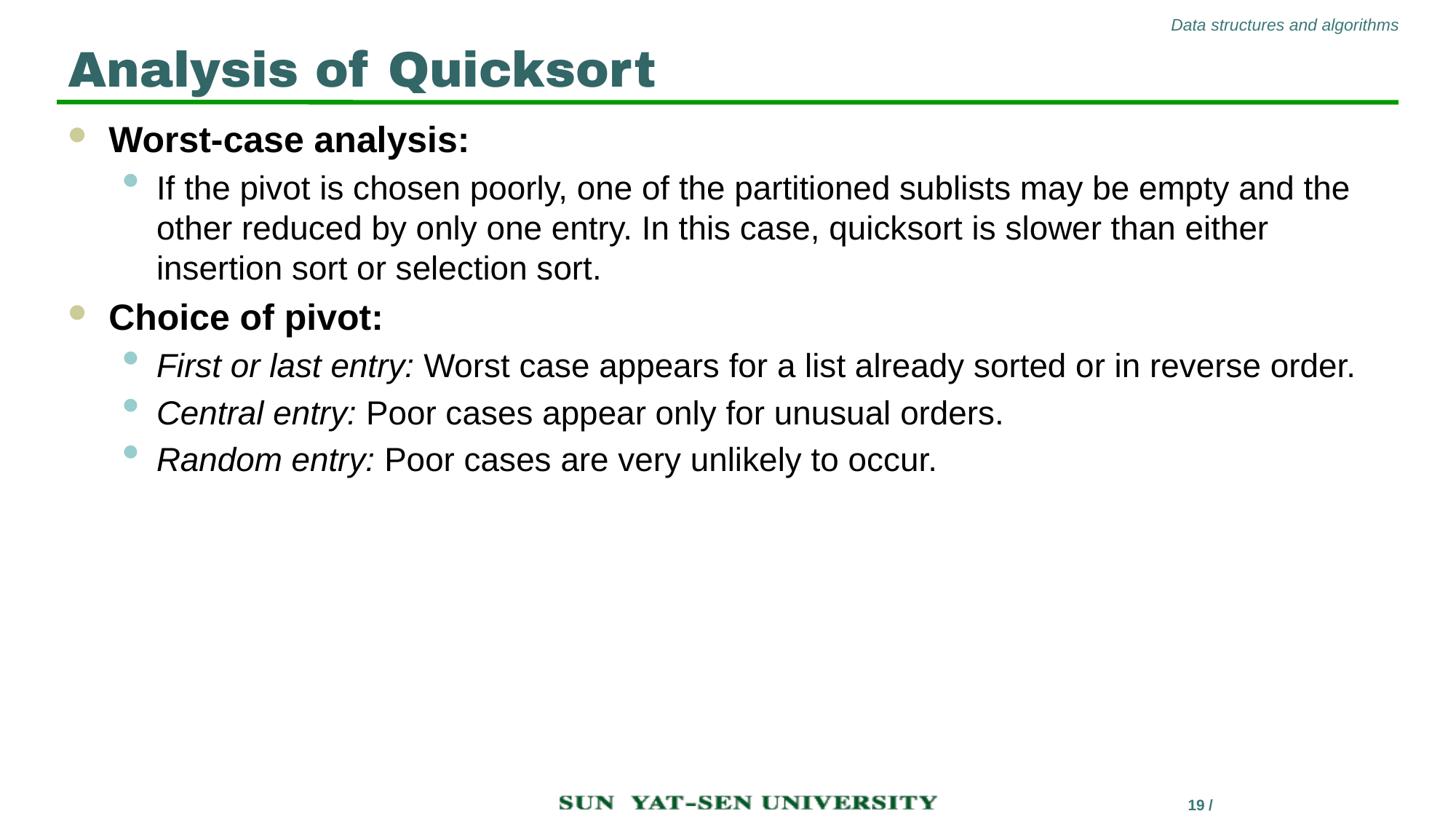

# Analysis of Quicksort
Worst-case analysis:
If the pivot is chosen poorly, one of the partitioned sublists may be empty and the other reduced by only one entry. In this case, quicksort is slower than either insertion sort or selection sort.
Choice of pivot:
First or last entry: Worst case appears for a list already sorted or in reverse order.
Central entry: Poor cases appear only for unusual orders.
Random entry: Poor cases are very unlikely to occur.